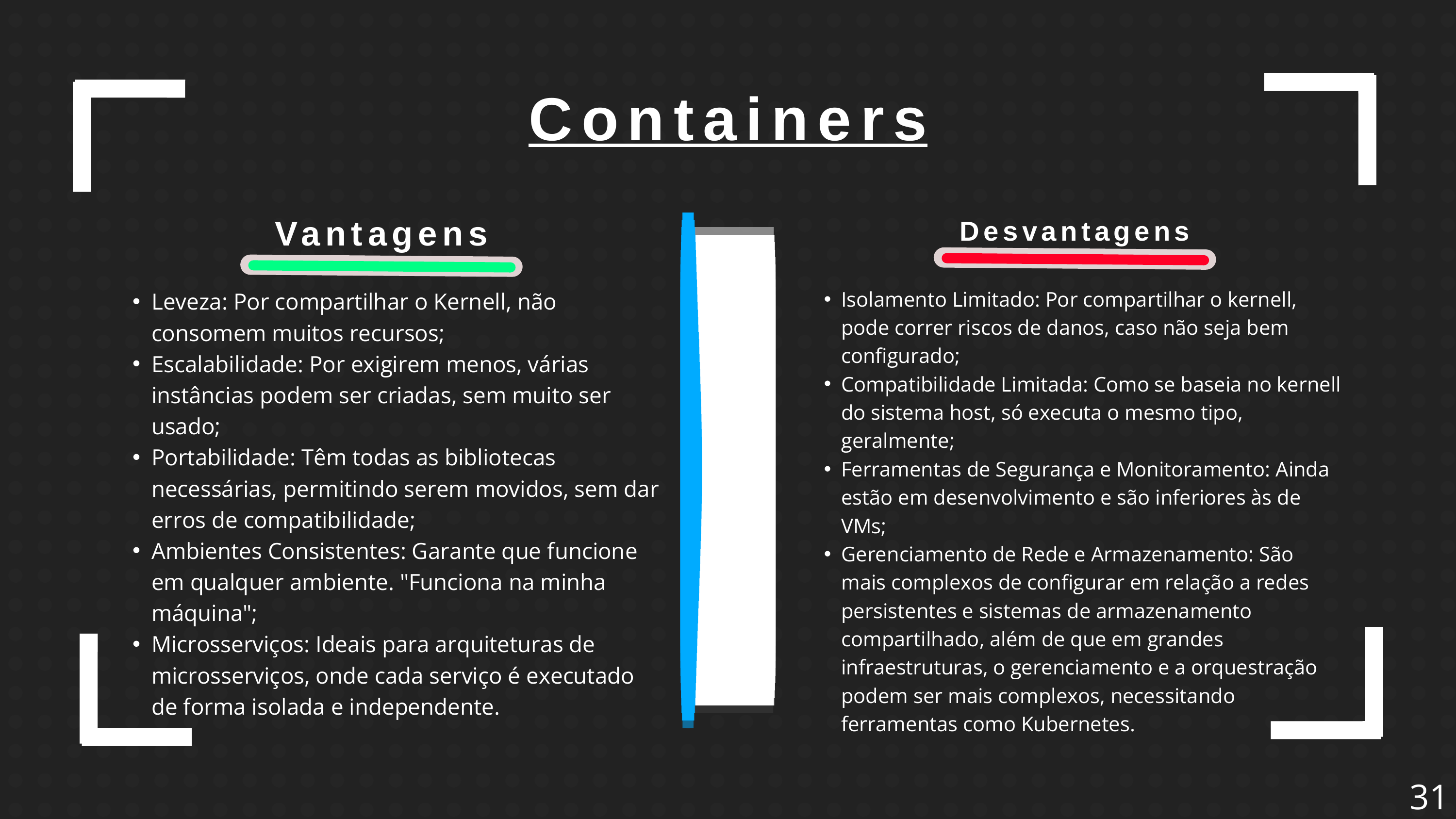

Containers

Vantagens
Desvantagens

Isolamento Limitado: Por compartilhar o kernell, pode correr riscos de danos, caso não seja bem configurado;
Compatibilidade Limitada: Como se baseia no kernell do sistema host, só executa o mesmo tipo, geralmente;
Ferramentas de Segurança e Monitoramento: Ainda estão em desenvolvimento e são inferiores às de VMs;
Gerenciamento de Rede e Armazenamento: São mais complexos de configurar em relação a redes persistentes e sistemas de armazenamento compartilhado, além de que em grandes infraestruturas, o gerenciamento e a orquestração podem ser mais complexos, necessitando ferramentas como Kubernetes.
Leveza: Por compartilhar o Kernell, não consomem muitos recursos;
Escalabilidade: Por exigirem menos, várias instâncias podem ser criadas, sem muito ser usado;
Portabilidade: Têm todas as bibliotecas necessárias, permitindo serem movidos, sem dar erros de compatibilidade;
Ambientes Consistentes: Garante que funcione em qualquer ambiente. "Funciona na minha máquina";
Microsserviços: Ideais para arquiteturas de microsserviços, onde cada serviço é executado de forma isolada e independente.

31